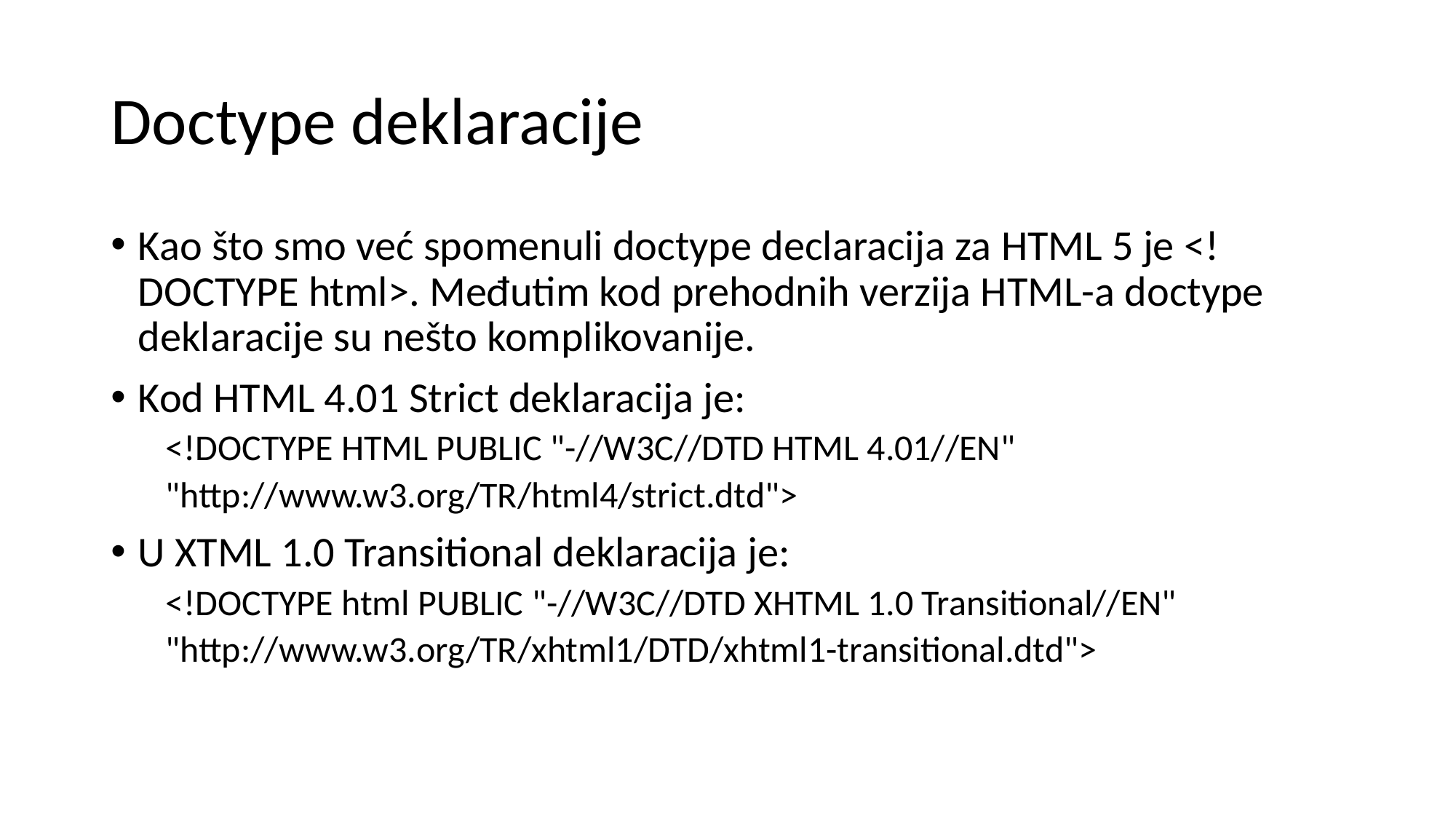

# Doctype deklaracije​
Kao što smo već spomenuli doctype declaracija za HTML 5 je <!DOCTYPE html>. Međutim kod prehodnih verzija HTML-a doctype deklaracije su nešto komplikovanije.​
Kod HTML 4.01 Strict deklaracija je:​
<!DOCTYPE HTML PUBLIC "-//W3C//DTD HTML 4.01//EN"​
"http://www.w3.org/TR/html4/strict.dtd">​
U XTML 1.0 Transitional deklaracija je:​
<!DOCTYPE html PUBLIC "-//W3C//DTD XHTML 1.0 Transitional//EN"​
"http://www.w3.org/TR/xhtml1/DTD/xhtml1-transitional.dtd">​